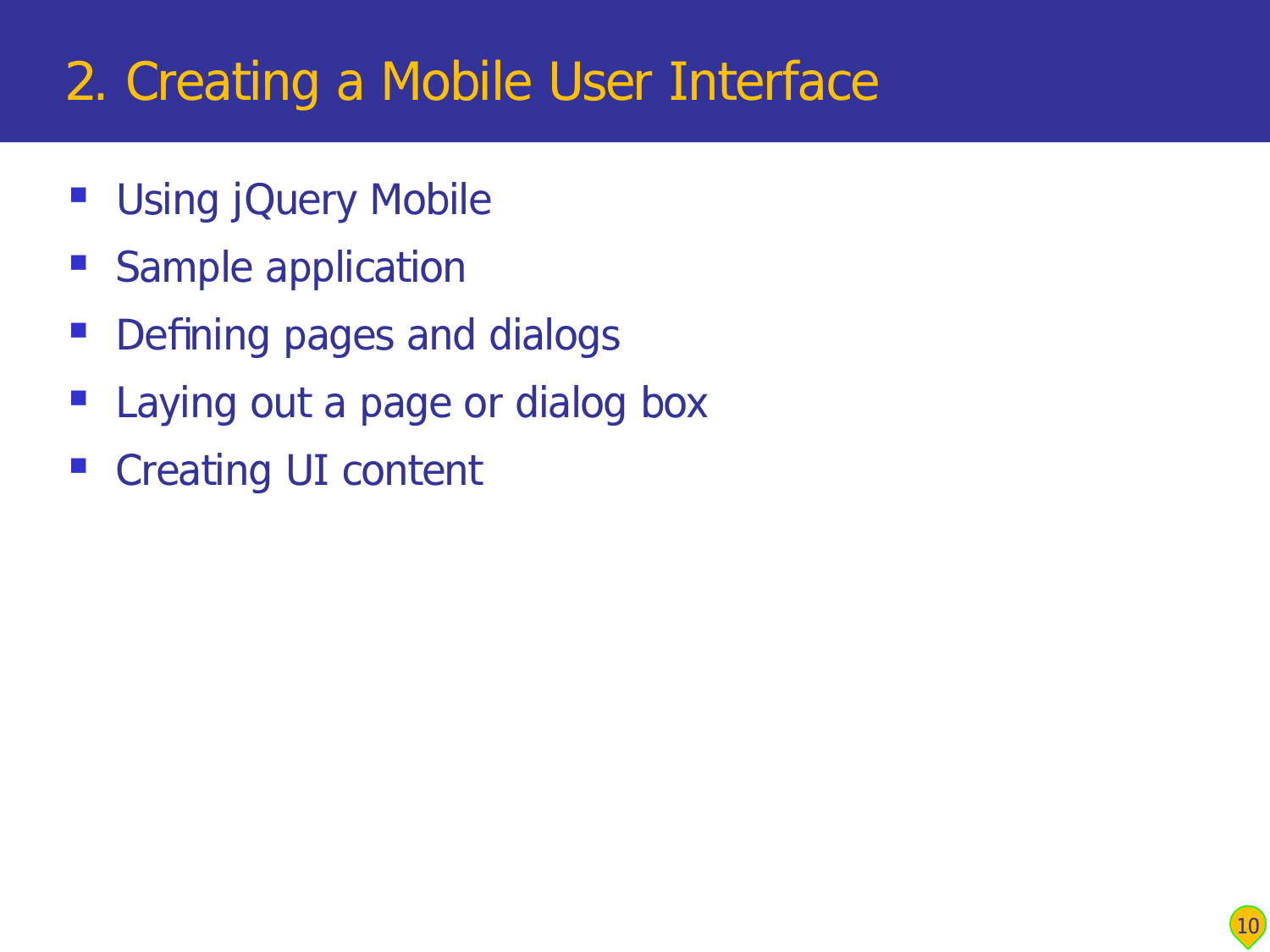

# 2. Creating a Mobile User Interface
Using jQuery Mobile
Sample application
Defining pages and dialogs
Laying out a page or dialog box
Creating UI content
10